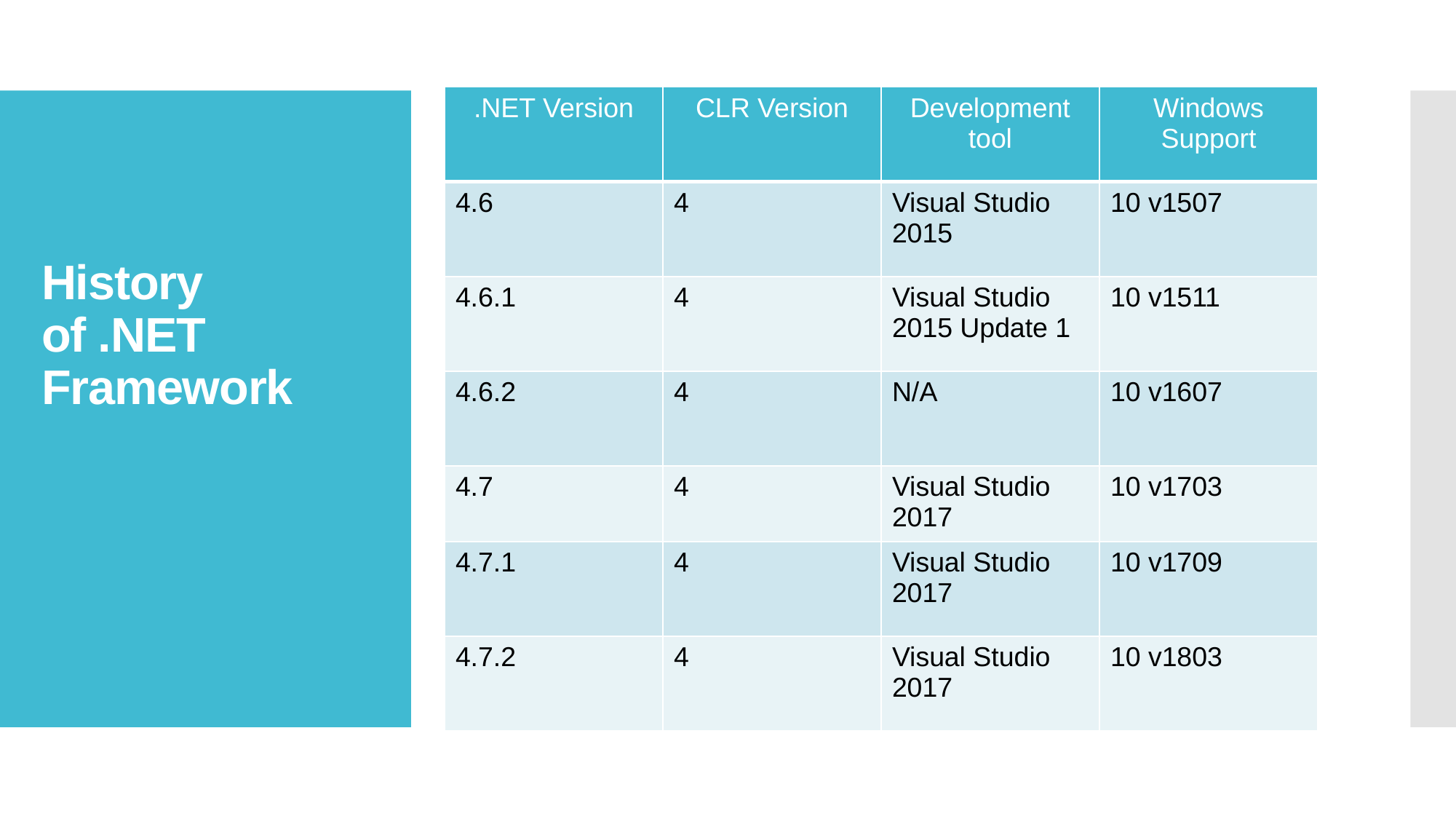

| .NET Version | CLR Version | Development tool | Windows Support |
| --- | --- | --- | --- |
| 4.6 | 4 | Visual Studio 2015 | 10 v1507 |
| 4.6.1 | 4 | Visual Studio 2015 Update 1 | 10 v1511 |
| 4.6.2 | 4 | N/A | 10 v1607 |
| 4.7 | 4 | Visual Studio 2017 | 10 v1703 |
| 4.7.1 | 4 | Visual Studio 2017 | 10 v1709 |
| 4.7.2 | 4 | Visual Studio 2017 | 10 v1803 |
# History of .NET Framework